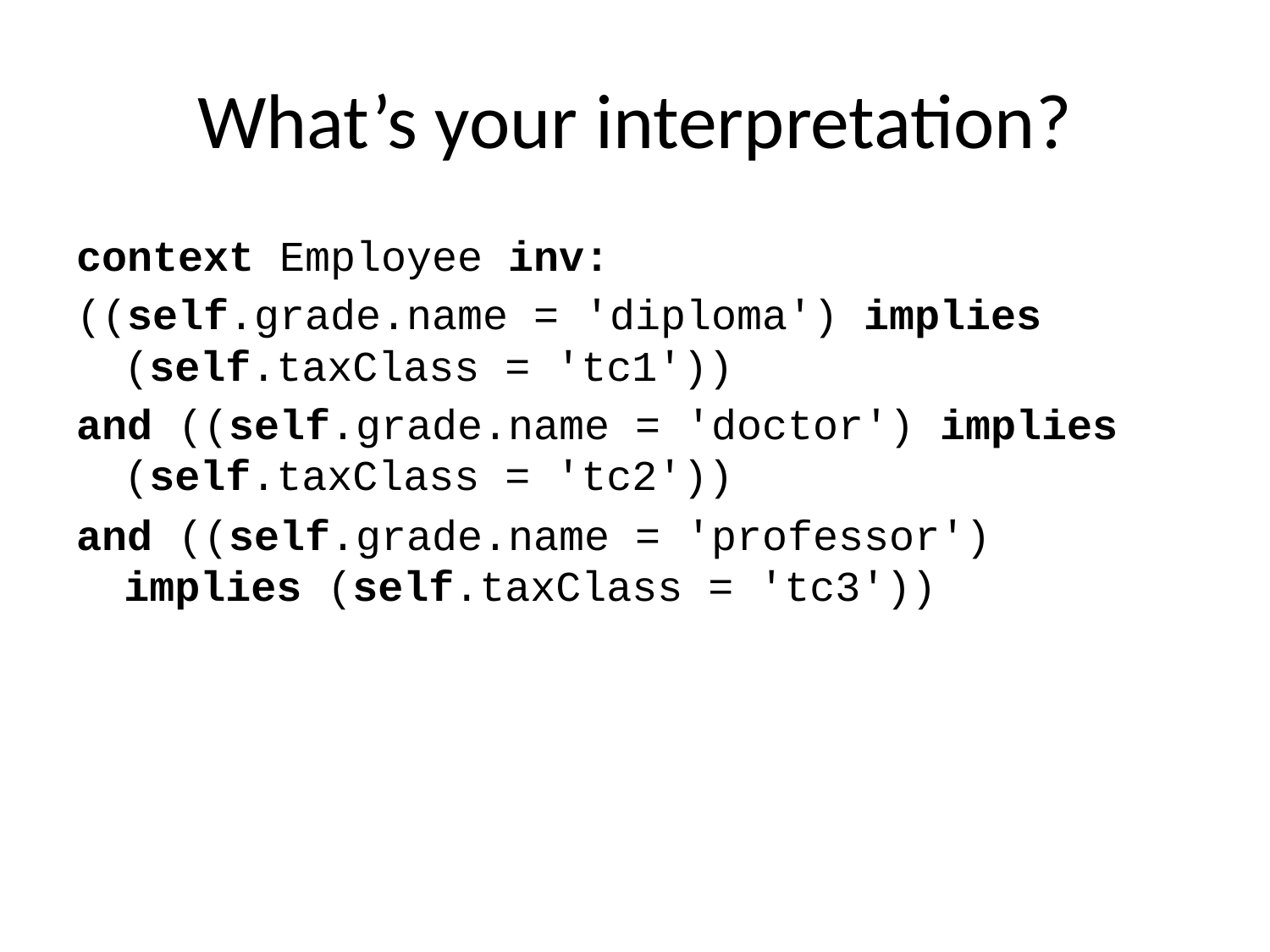

# What’s your interpretation?
context Employee inv:
((self.grade.name = 'diploma') implies (self.taxClass = 'tc1'))
and ((self.grade.name = 'doctor') implies (self.taxClass = 'tc2'))
and ((self.grade.name = 'professor') implies (self.taxClass = 'tc3'))